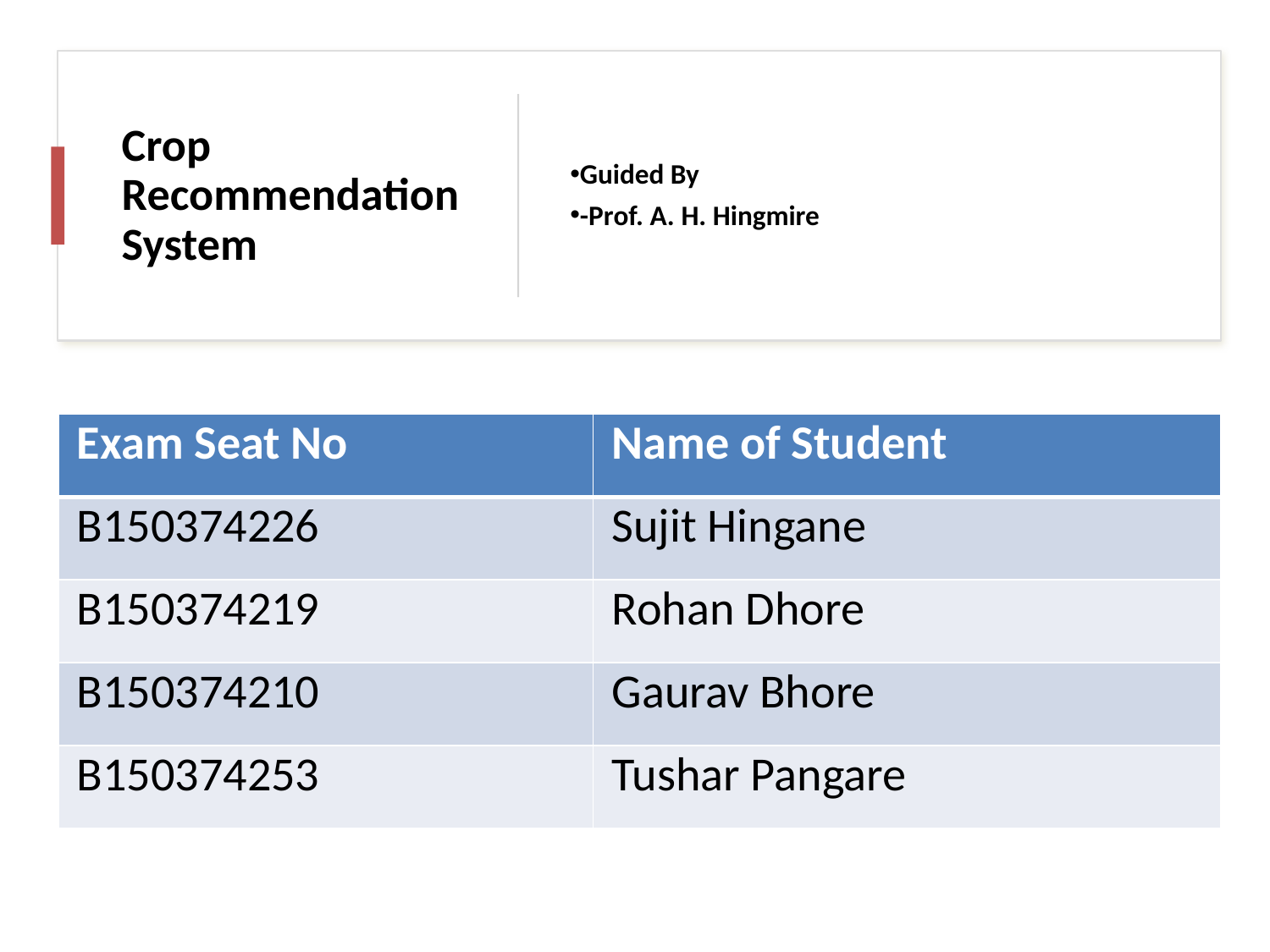

# Crop Recommendation System
Guided By
-Prof. A. H. Hingmire

| Exam Seat No | Name of Student |
| --- | --- |
| B150374226 | Sujit Hingane |
| B150374219 | Rohan Dhore |
| B150374210 | Gaurav Bhore |
| B150374253 | Tushar Pangare |